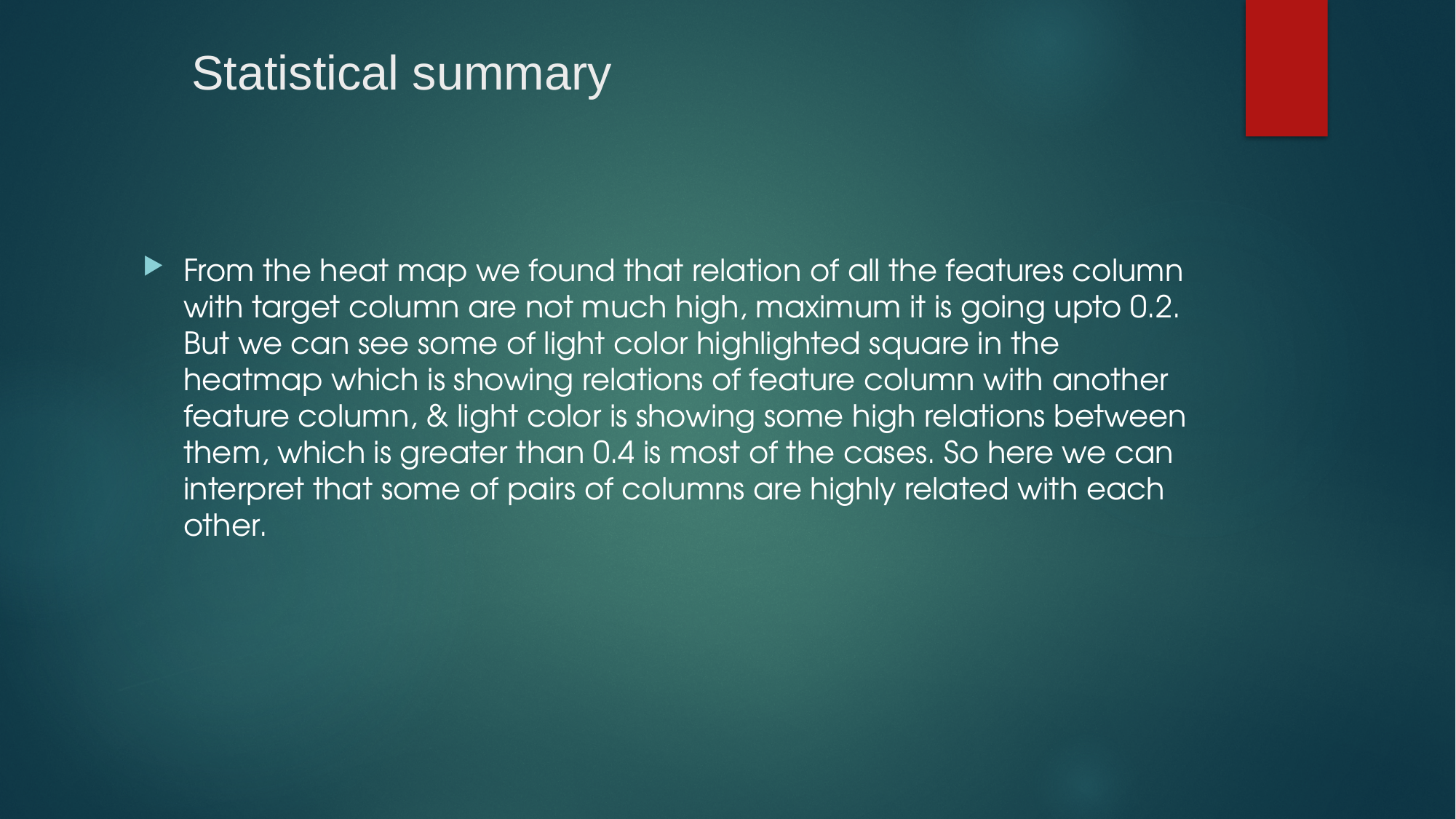

# Statistical summary
From the heat map we found that relation of all the features column with target column are not much high, maximum it is going upto 0.2. But we can see some of light color highlighted square in the heatmap which is showing relations of feature column with another feature column, & light color is showing some high relations between them, which is greater than 0.4 is most of the cases. So here we can interpret that some of pairs of columns are highly related with each other.